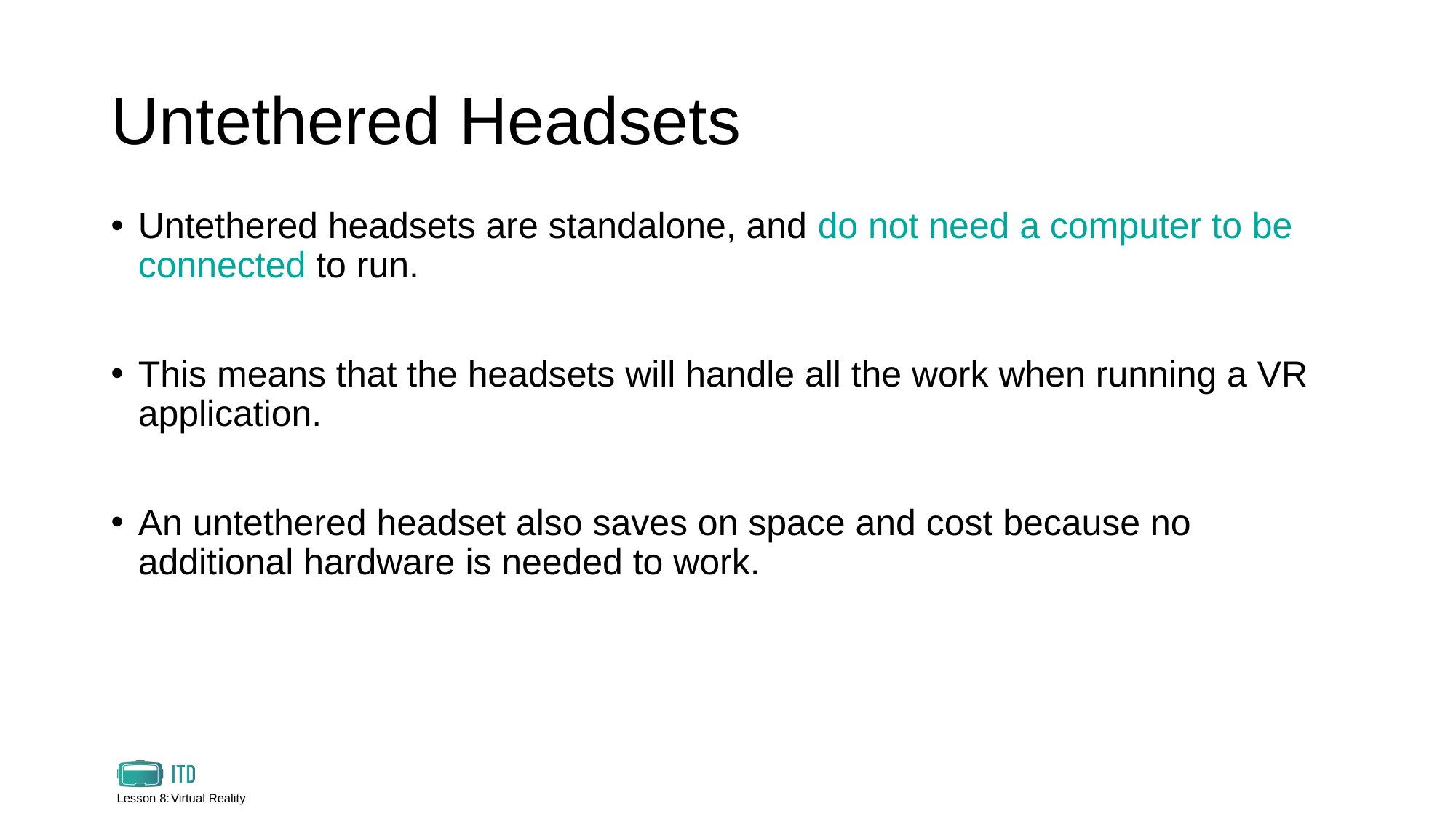

# Untethered Headsets
Untethered headsets are standalone, and do not need a computer to be connected to run.

This means that the headsets will handle all the work when running a VR application.

An untethered headset also saves on space and cost because no additional hardware is needed to work.